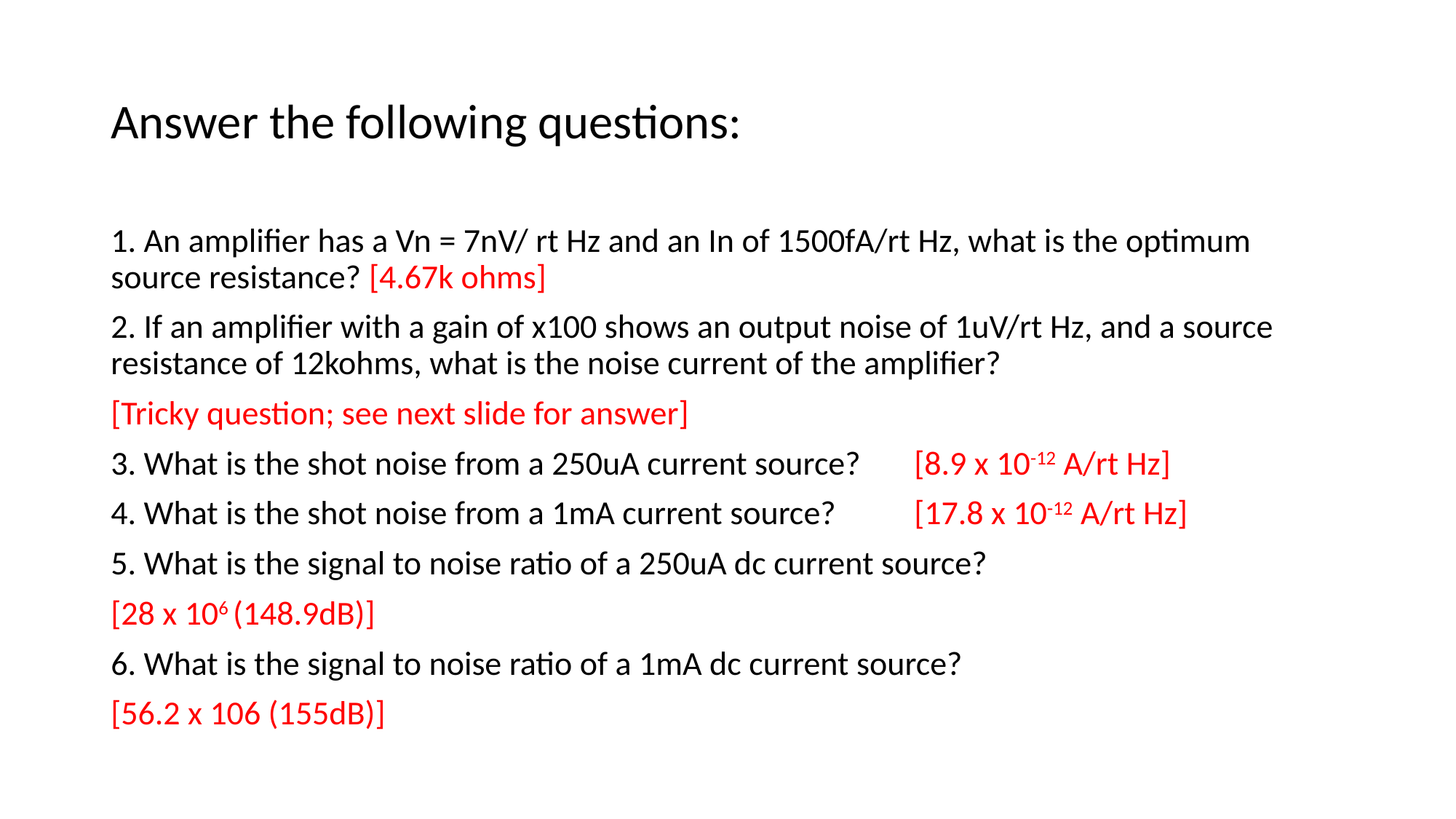

# Answer the following questions:
1. An amplifier has a Vn = 7nV/ rt Hz and an In of 1500fA/rt Hz, what is the optimum source resistance? [4.67k ohms]
2. If an amplifier with a gain of x100 shows an output noise of 1uV/rt Hz, and a source resistance of 12kohms, what is the noise current of the amplifier?
[Tricky question; see next slide for answer]
3. What is the shot noise from a 250uA current source? 	[8.9 x 10-12 A/rt Hz]
4. What is the shot noise from a 1mA current source?	[17.8 x 10-12 A/rt Hz]
5. What is the signal to noise ratio of a 250uA dc current source?
[28 x 106 (148.9dB)]
6. What is the signal to noise ratio of a 1mA dc current source?
[56.2 x 106 (155dB)]